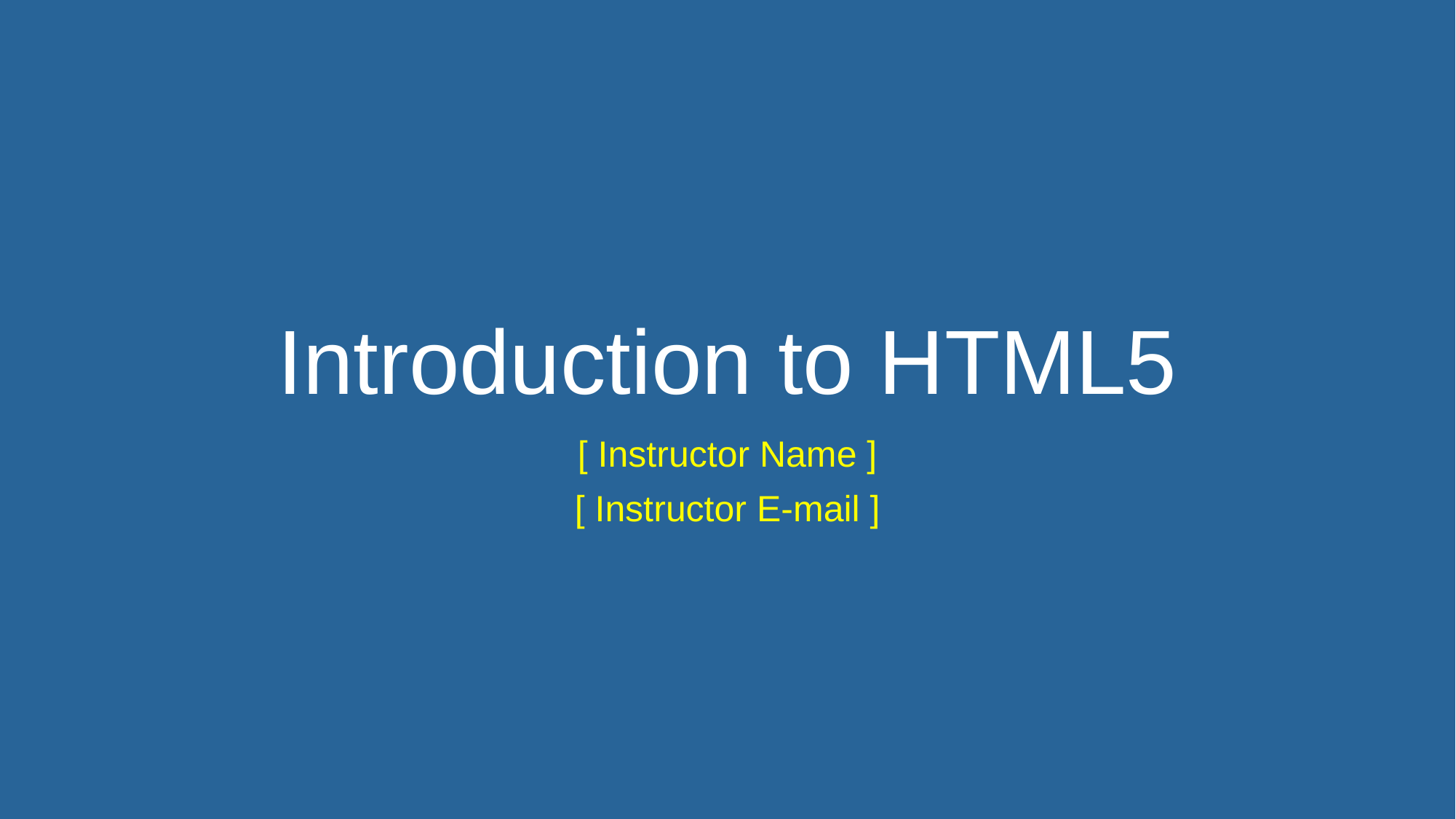

# Introduction to HTML5
[ Instructor Name ]
[ Instructor E-mail ]